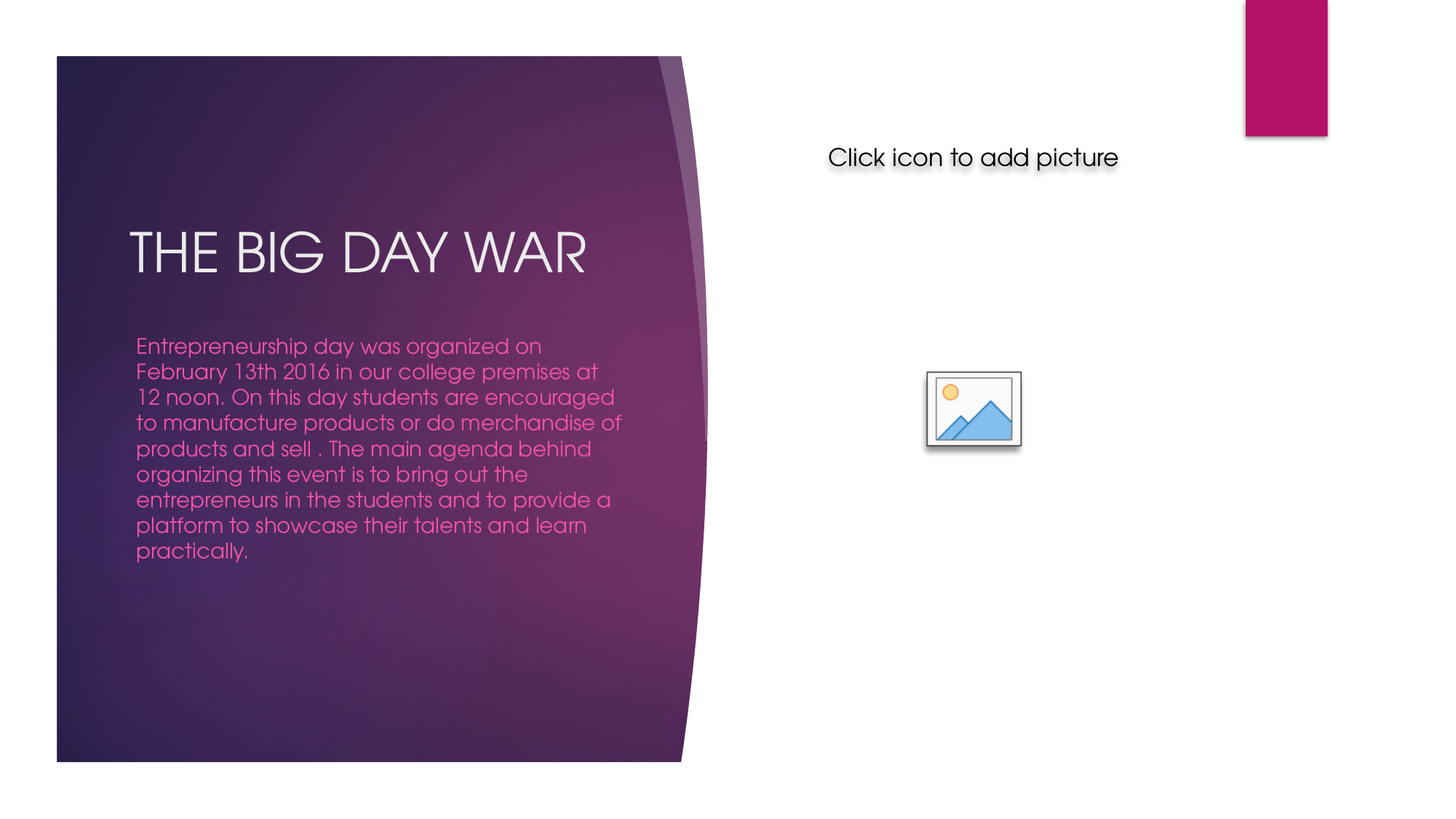

# THE BIG DAY WAR
Entrepreneurship day was organized on February 13th 2016 in our college premises at 12 noon. On this day students are encouraged to manufacture products or do merchandise of products and sell . The main agenda behind organizing this event is to bring out the entrepreneurs in the students and to provide a platform to showcase their talents and learn practically.